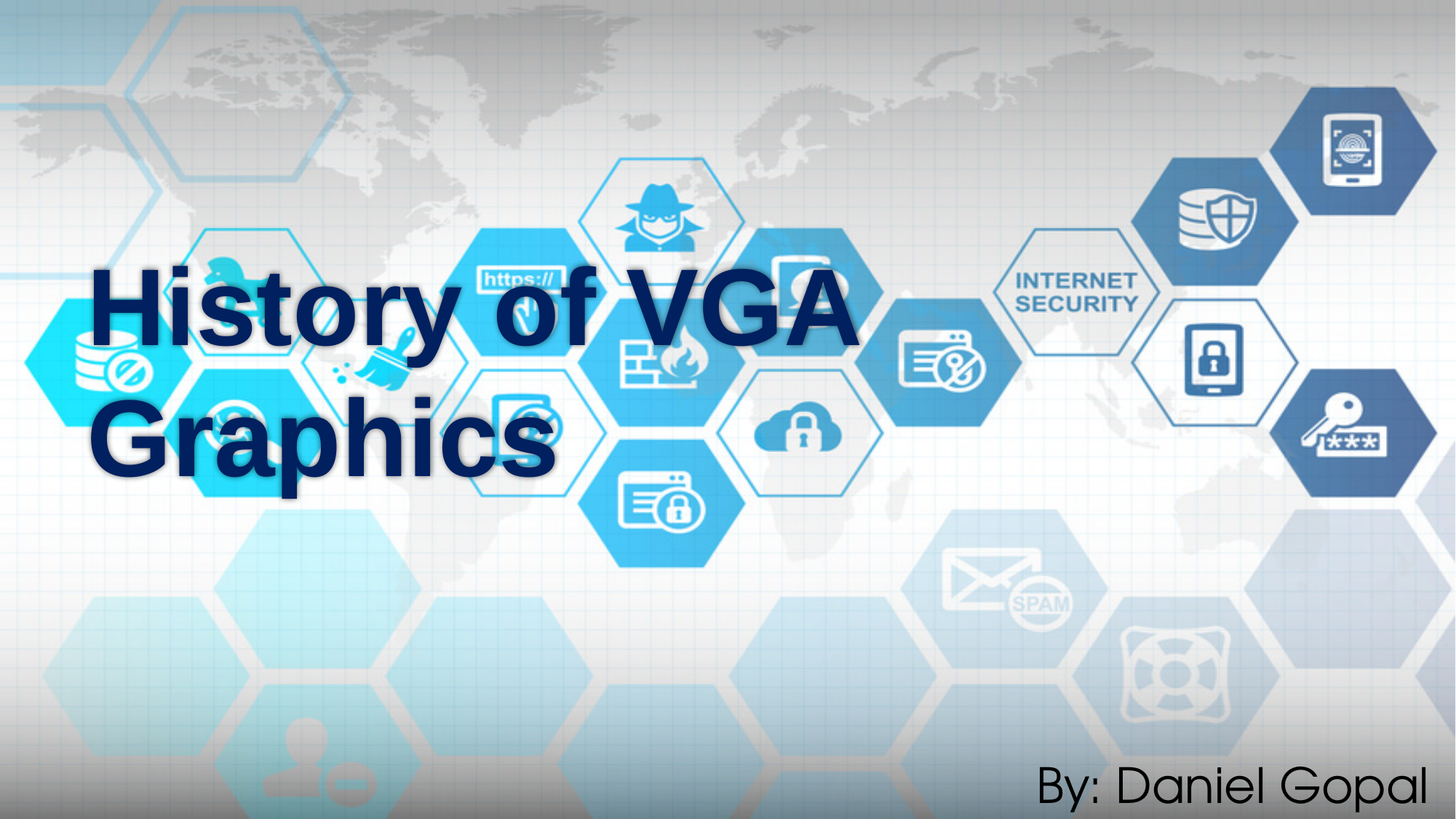

# History of VGA Graphics
By: Daniel Gopal